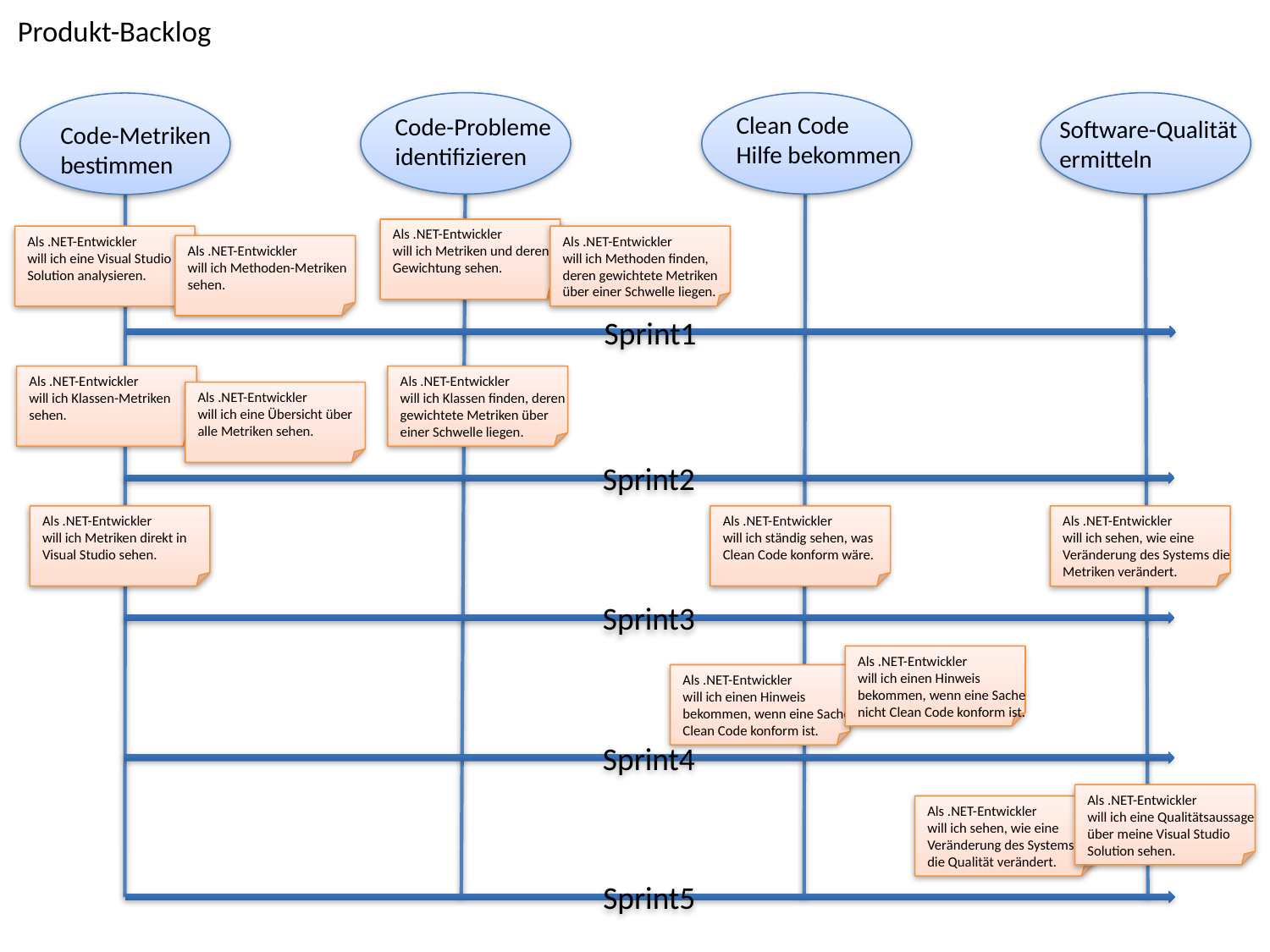

# Produkt-Backlog

Clean Code
Hilfe bekommen
Code-Probleme
identifizieren
Software-Qualität
ermitteln
Code-Metriken
bestimmen

Als .NET-Entwickler
will ich Metriken und deren Gewichtung sehen.

Als .NET-Entwickler
will ich Methoden finden, deren gewichtete Metriken über einer Schwelle liegen.

Als .NET-Entwickler
will ich eine Visual Studio Solution analysieren.

Als .NET-Entwickler
will ich Methoden-Metriken sehen.
Sprint1

Als .NET-Entwickler
will ich Klassen-Metriken sehen.

Als .NET-Entwickler
will ich Klassen finden, deren gewichtete Metriken über einer Schwelle liegen.

Als .NET-Entwickler
will ich eine Übersicht über alle Metriken sehen.
Sprint2

Als .NET-Entwickler
will ich Metriken direkt in Visual Studio sehen.

Als .NET-Entwickler
will ich ständig sehen, was Clean Code konform wäre.

Als .NET-Entwickler
will ich sehen, wie eine Veränderung des Systems die Metriken verändert.
Sprint3

Als .NET-Entwickler
will ich einen Hinweis bekommen, wenn eine Sache nicht Clean Code konform ist.

Als .NET-Entwickler
will ich einen Hinweis bekommen, wenn eine Sache Clean Code konform ist.
Sprint4

Als .NET-Entwickler
will ich eine Qualitätsaussage über meine Visual Studio Solution sehen.

Als .NET-Entwickler
will ich sehen, wie eine Veränderung des Systems
die Qualität verändert.
Sprint5